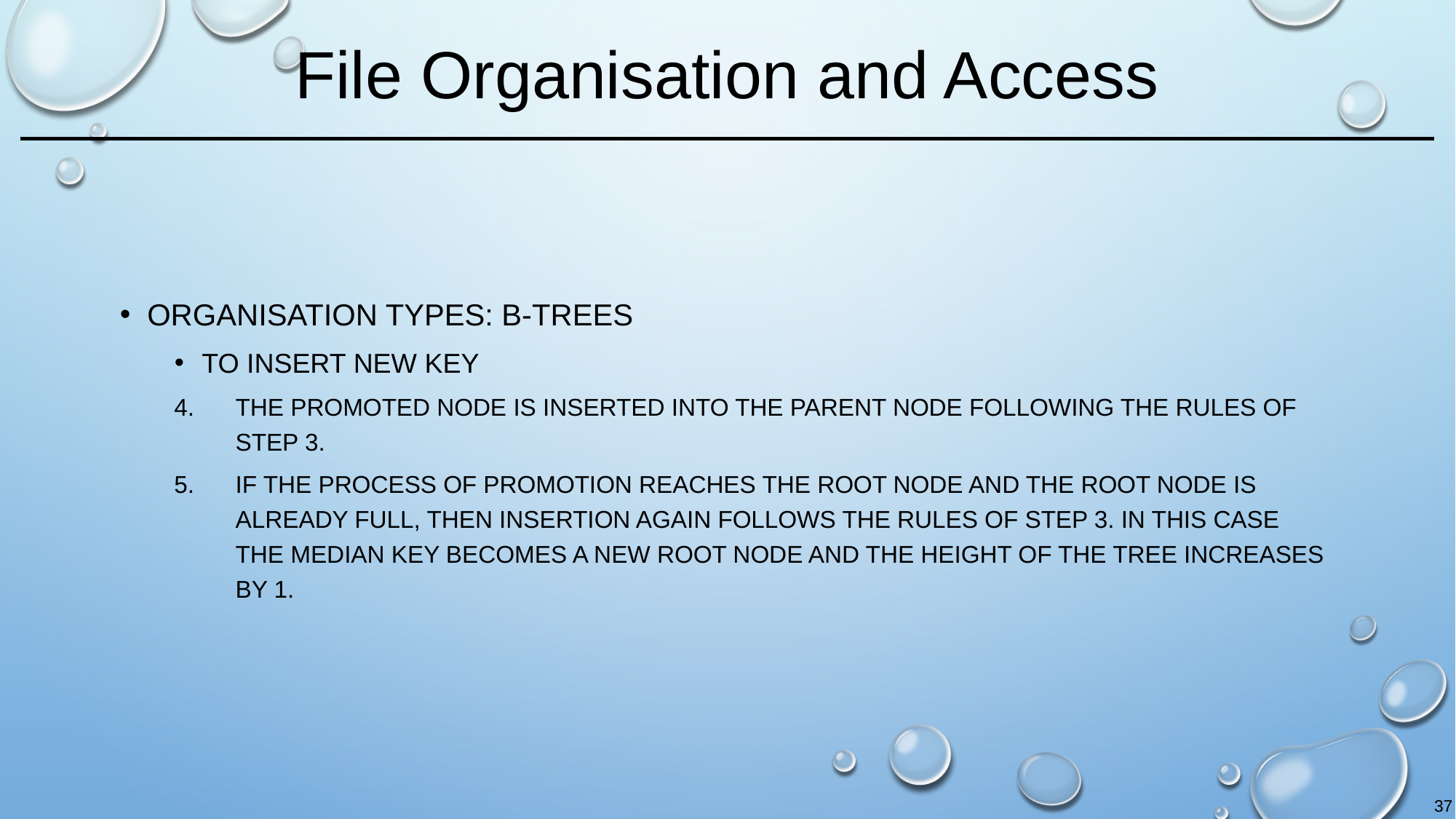

# File Organisation and Access
Organisation types: B-trees
To insert new key
The promoted node is inserted into the parent node following the rules of step 3.
If the process of promotion reaches the root node and the root node is already full, then insertion again follows the rules of step 3. In this case the median key becomes a new root node and the height of the tree increases by 1.
37